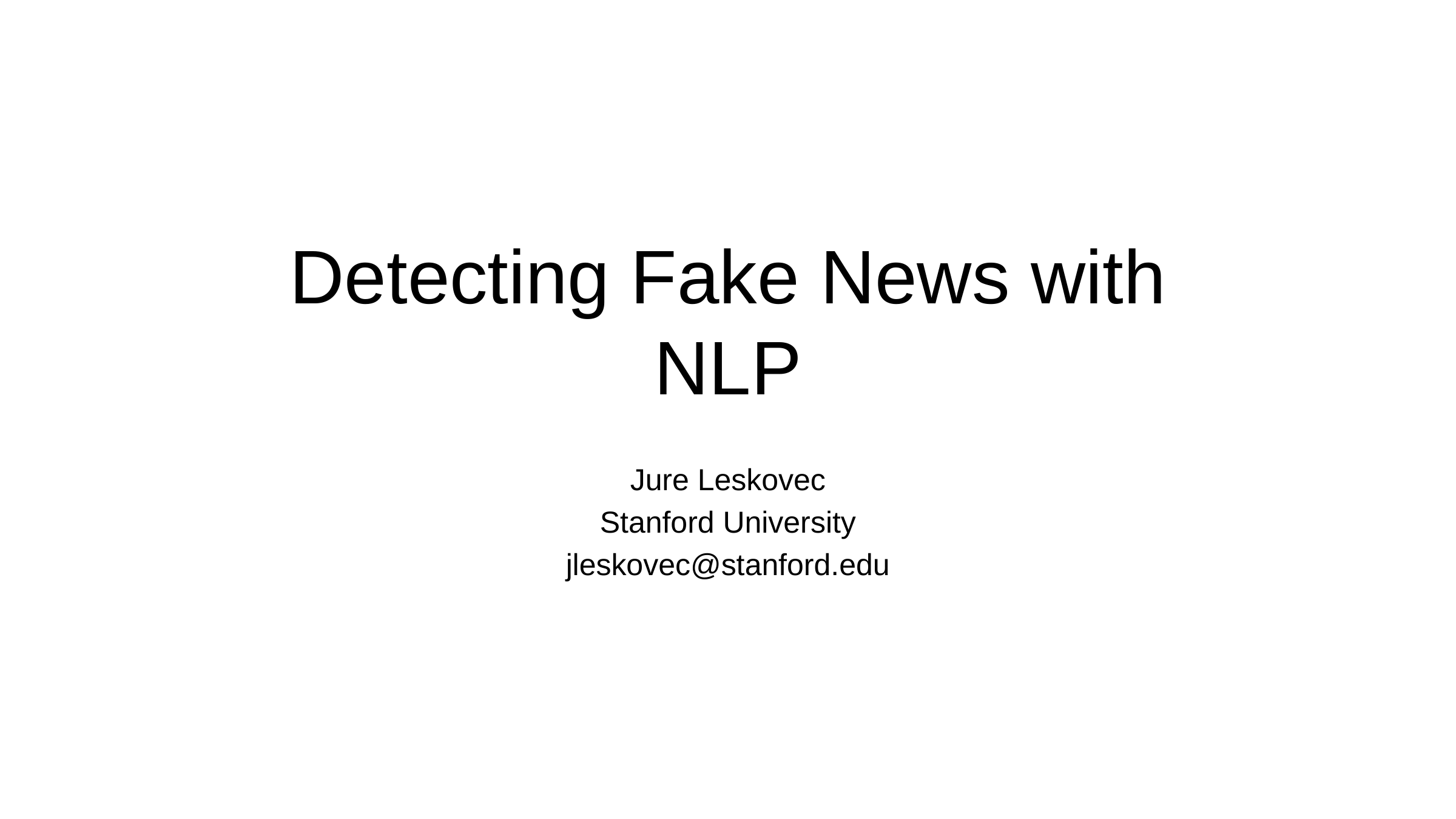

# Detecting Fake News with NLP
Jure Leskovec
Stanford University
jleskovec@stanford.edu